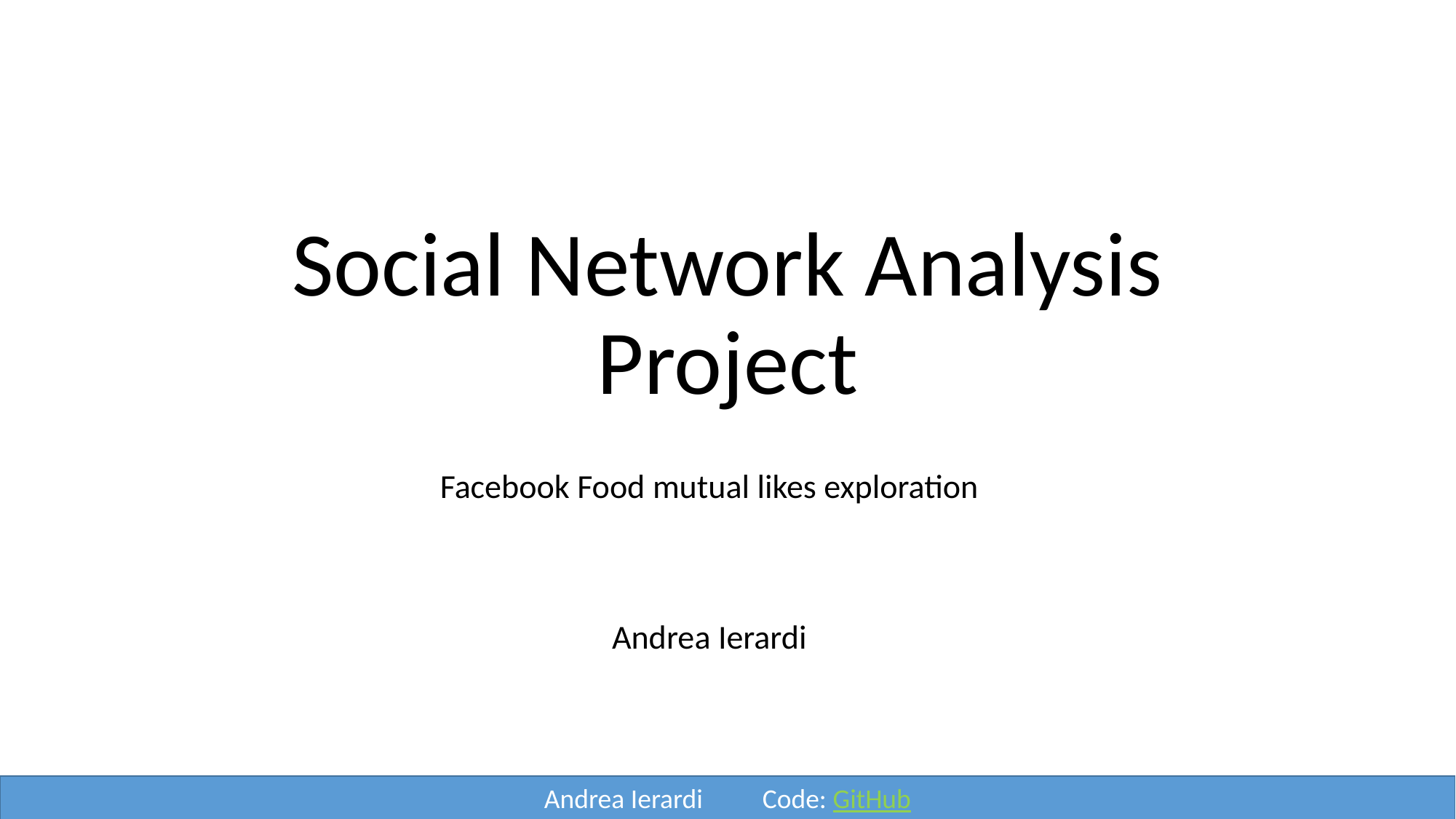

# Social Network Analysis Project
Facebook Food mutual likes exploration

Andrea Ierardi
Andrea Ierardi	Code: GitHub